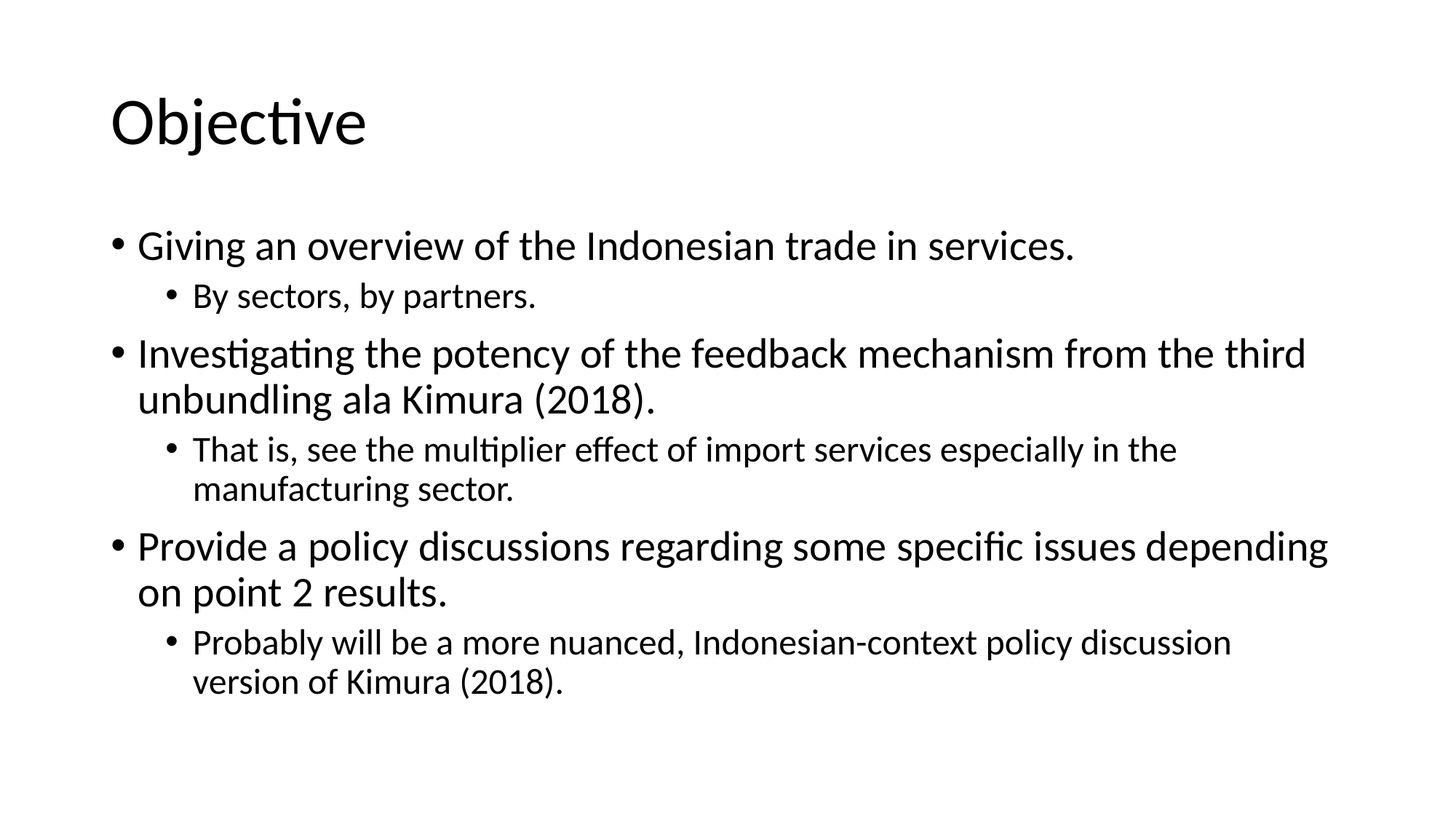

# Objective
Giving an overview of the Indonesian trade in services.
By sectors, by partners.
Investigating the potency of the feedback mechanism from the third unbundling ala Kimura (2018).
That is, see the multiplier effect of import services especially in the manufacturing sector.
Provide a policy discussions regarding some specific issues depending on point 2 results.
Probably will be a more nuanced, Indonesian-context policy discussion version of Kimura (2018).